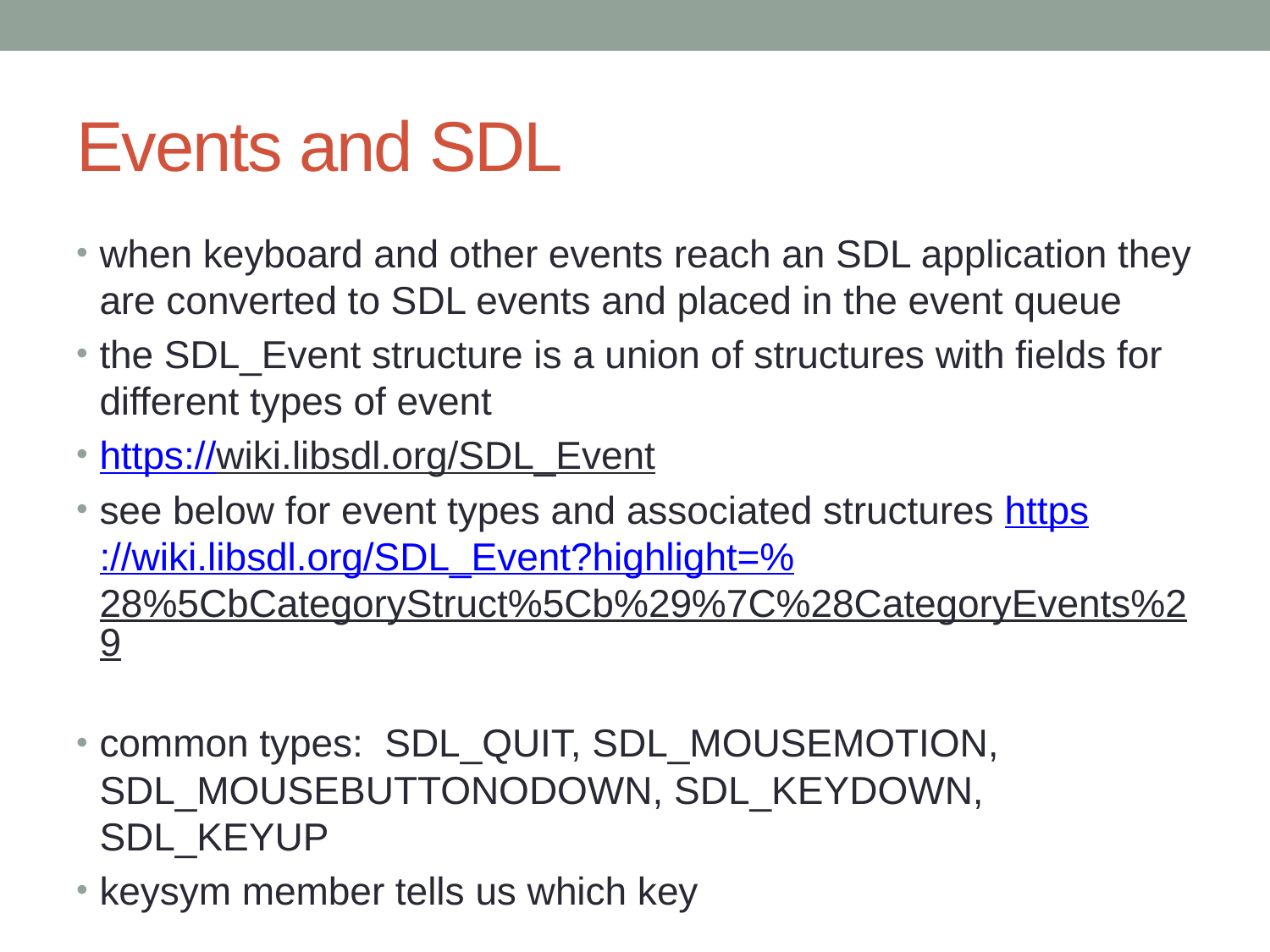

# Events and SDL
when keyboard and other events reach an SDL application they are converted to SDL events and placed in the event queue
the SDL_Event structure is a union of structures with fields for different types of event
https://wiki.libsdl.org/SDL_Event
see below for event types and associated structures https://wiki.libsdl.org/SDL_Event?highlight=%28%5CbCategoryStruct%5Cb%29%7C%28CategoryEvents%29
common types:  SDL_QUIT, SDL_MOUSEMOTION, SDL_MOUSEBUTTONODOWN, SDL_KEYDOWN, SDL_KEYUP
keysym member tells us which key